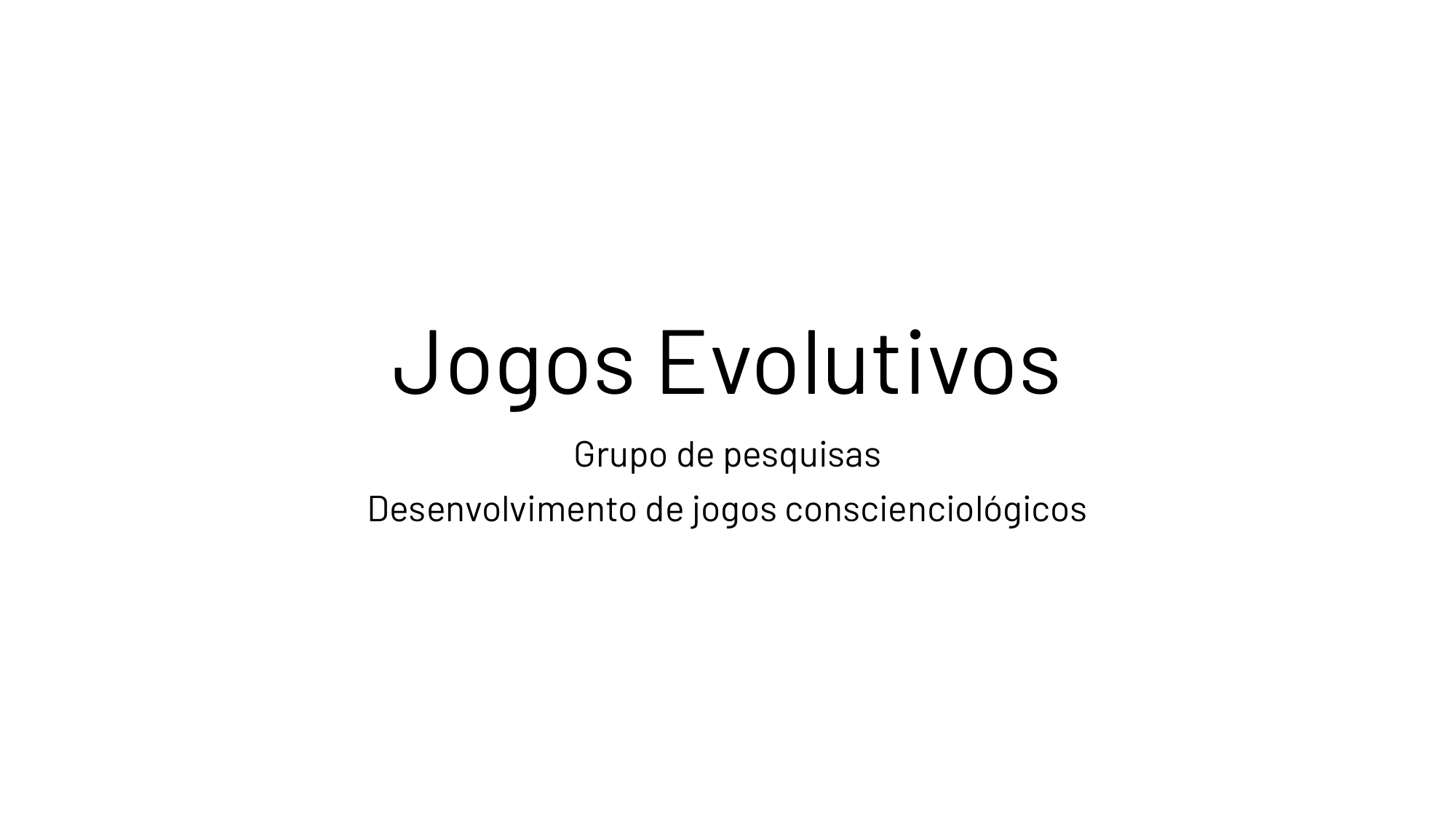

# Jogos Evolutivos
Grupo de pesquisas
Desenvolvimento de jogos conscienciológicos